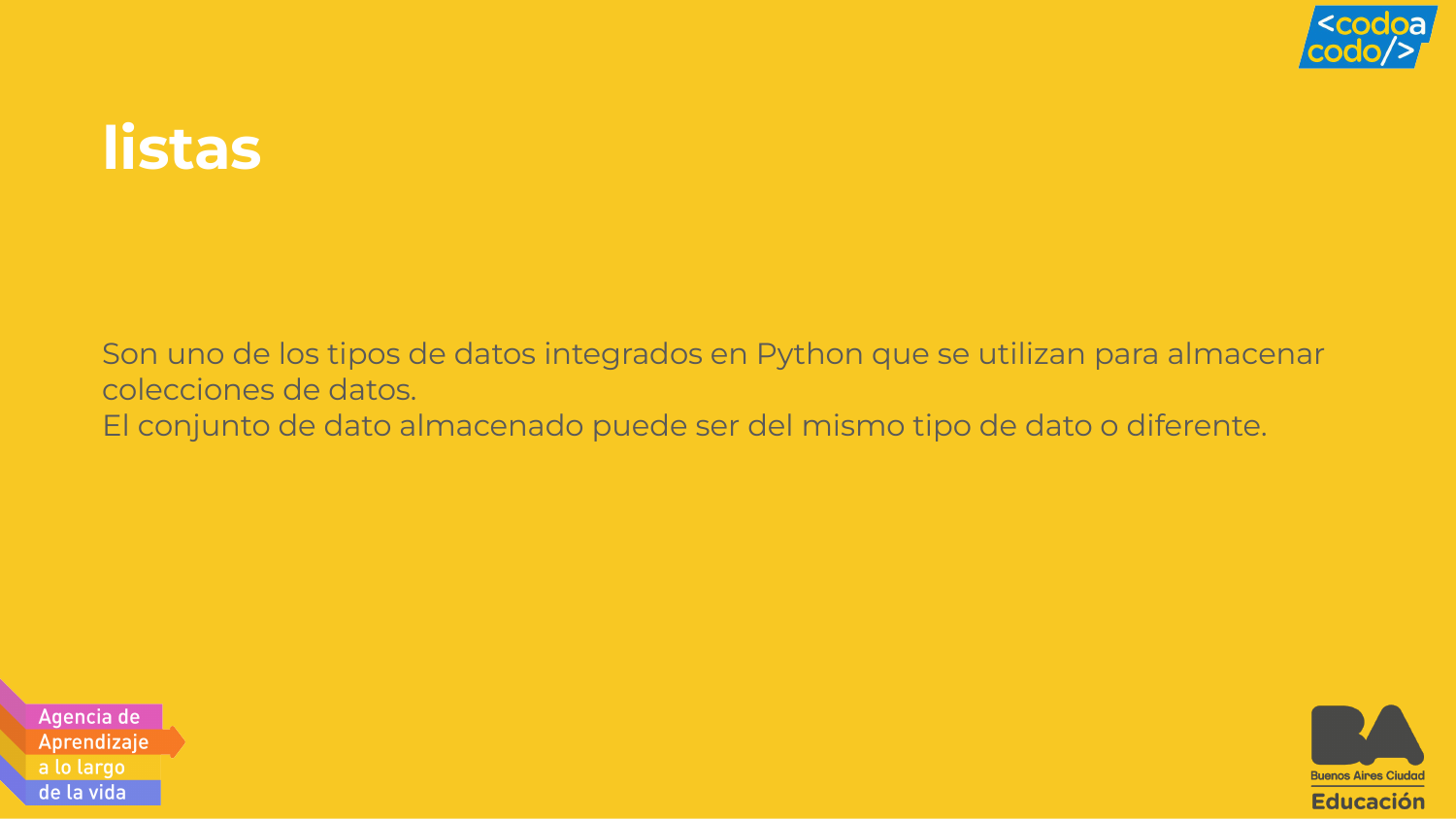

# listas
Son uno de los tipos de datos integrados en Python que se utilizan para almacenar colecciones de datos.
El conjunto de dato almacenado puede ser del mismo tipo de dato o diferente.